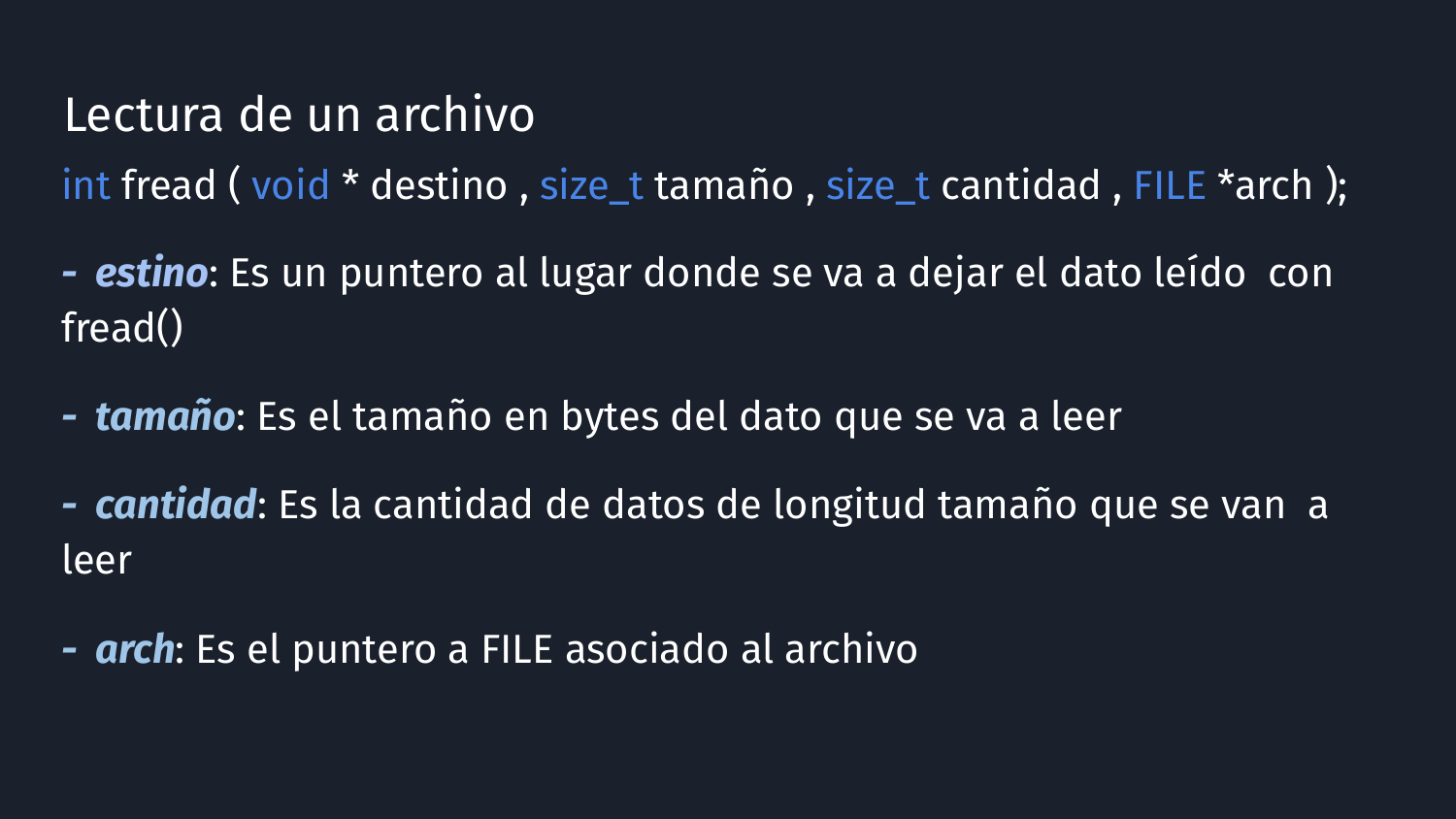

# Lectura de un archivo
int fread ( void * destino , size_t tamaño , size_t cantidad , FILE *arch );
-  estino: Es un puntero al lugar donde se va a dejar el dato leído  con fread()
-  tamaño: Es el tamaño en bytes del dato que se va a leer
-  cantidad: Es la cantidad de datos de longitud tamaño que se van  a leer
-  arch: Es el puntero a FILE asociado al archivo